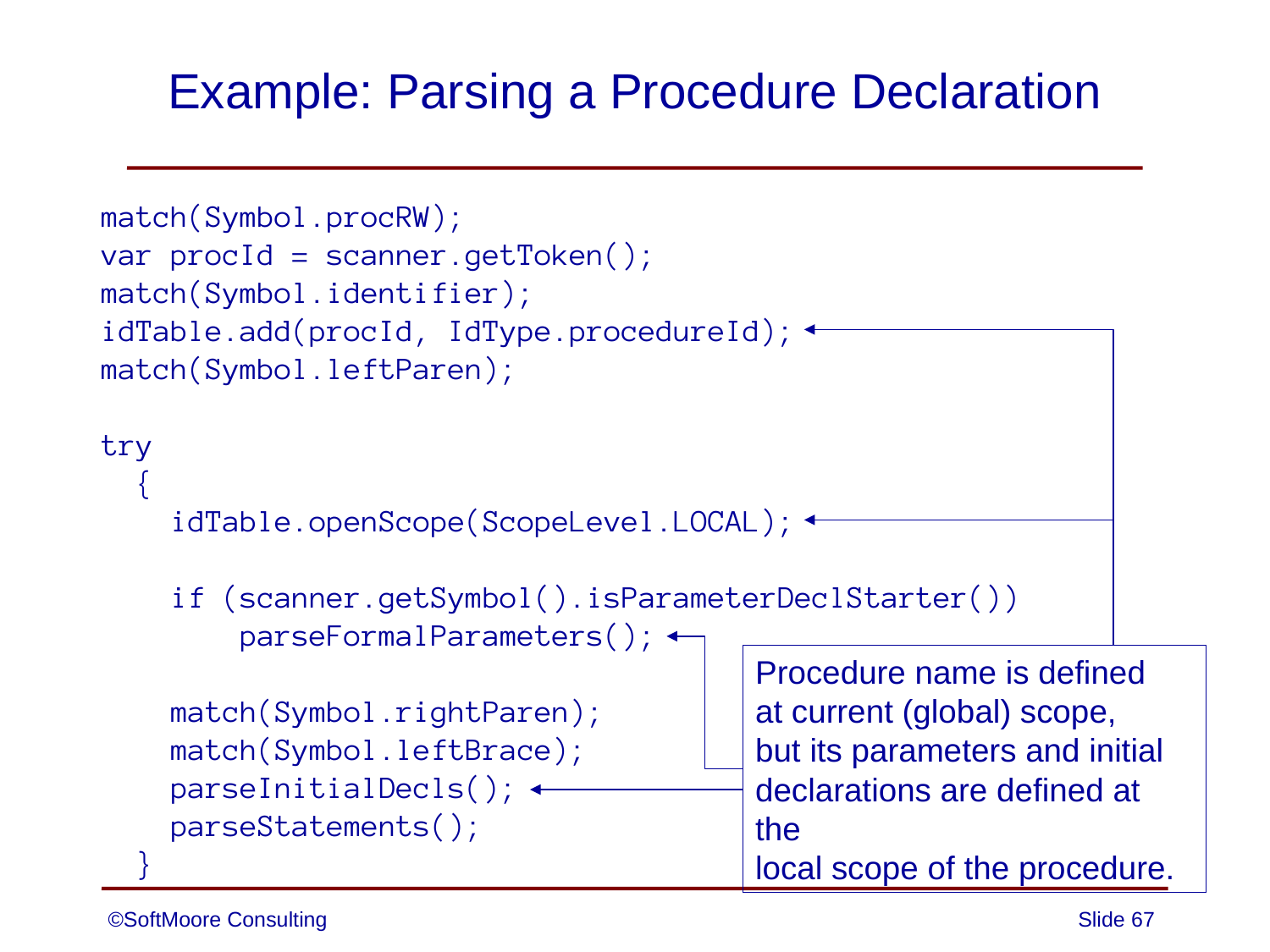

# Example: Parsing a Procedure Declaration
match(Symbol.procRW);
var procId = scanner.getToken();
match(Symbol.identifier);
idTable.add(procId, IdType.procedureId);
match(Symbol.leftParen);

try
  {
    idTable.openScope(ScopeLevel.LOCAL);

    if (scanner.getSymbol().isParameterDeclStarter())
        parseFormalParameters();

    match(Symbol.rightParen);
    match(Symbol.leftBrace);
    parseInitialDecls();
    parseStatements();
  }

Procedure name is defined
at current (global) scope,
but its parameters and initial
declarations are defined at the
local scope of the procedure.

©SoftMoore Consulting
Slide 67